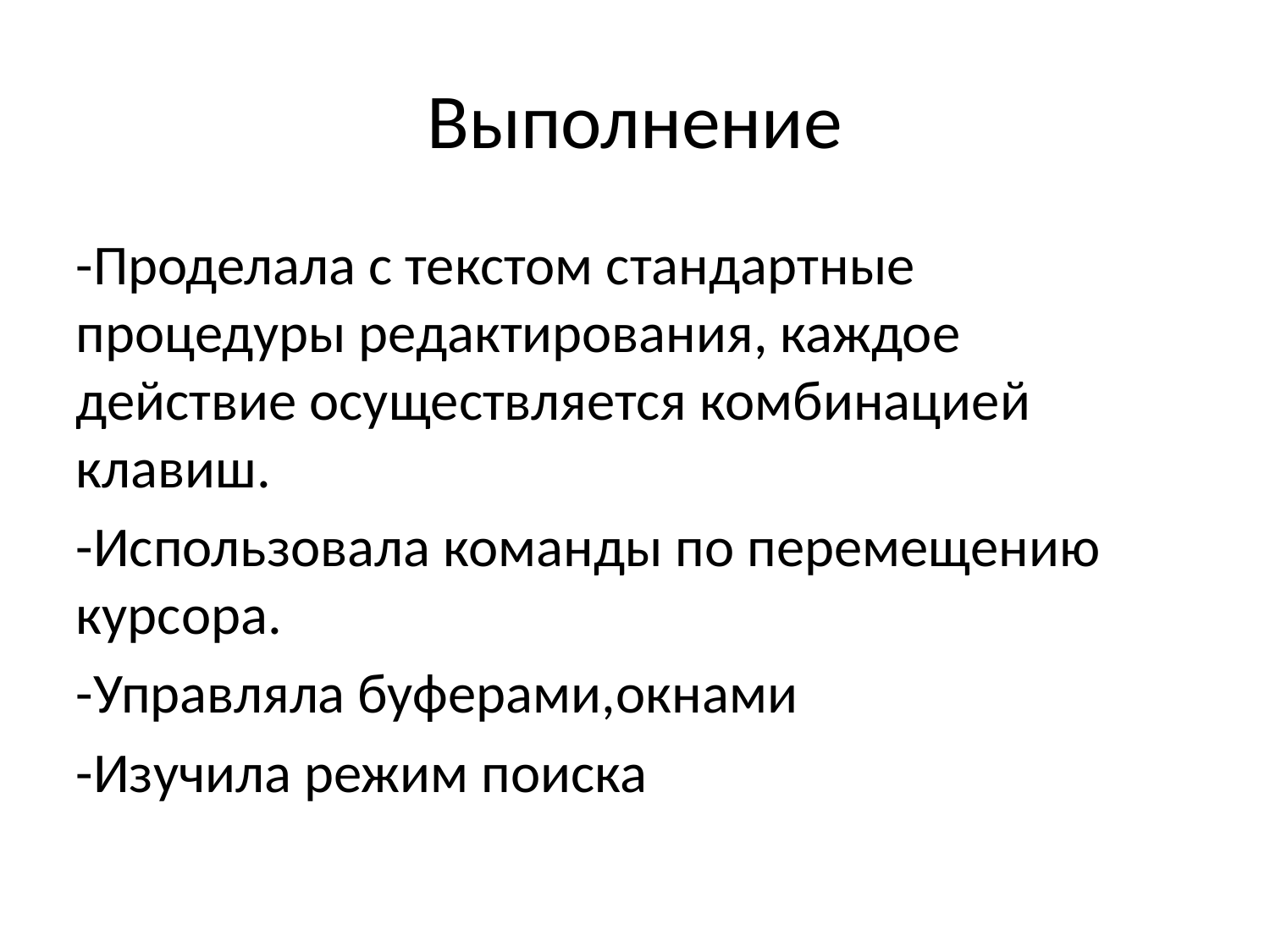

# Выполнение
-Проделала с текстом стандартные процедуры редактирования, каждое действие осуществляется комбинацией клавиш.
-Использовала команды по перемещению курсора.
-Управляла буферами,окнами
-Изучила режим поиска